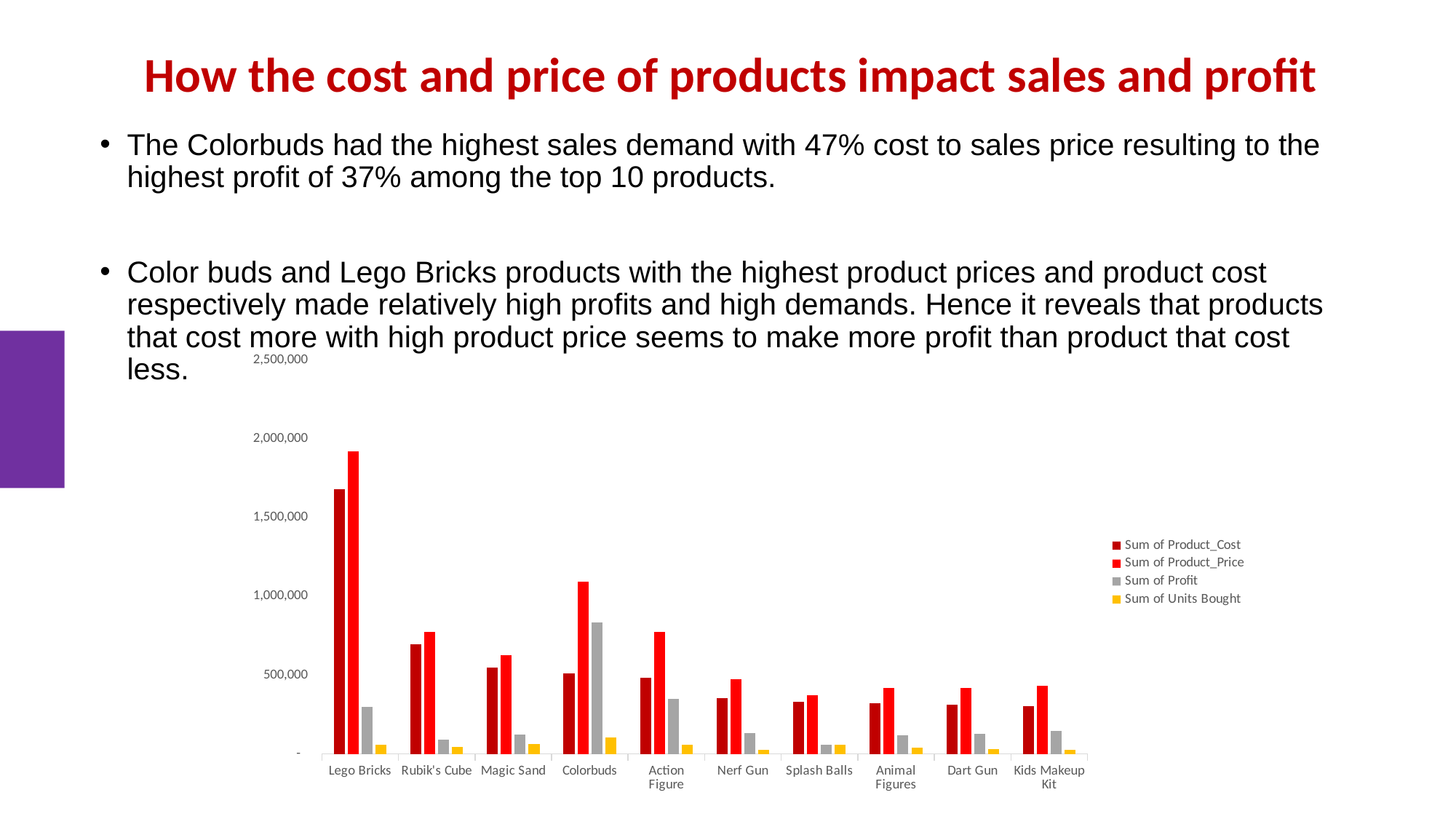

# How the cost and price of products impact sales and profit
The Colorbuds had the highest sales demand with 47% cost to sales price resulting to the highest profit of 37% among the top 10 products.

Color buds and Lego Bricks products with the highest product prices and product cost respectively made relatively high profits and high demands. Hence it reveals that products that cost more with high product price seems to make more profit than product that cost less.

### Chart

| Category | Sum of Product_Cost | Sum of Product_Price | Sum of Profit | Sum of Units Bought |
|---|---|---|---|---|
| Lego Bricks | 1680569.6999995962 | 1920719.6999995909 | 298685.0 | 59737.0 |
| Rubik's Cube | 696266.9699997241 | 773672.9699997157 | 91344.0 | 45672.0 |
| Magic Sand | 549709.0699997428 | 628295.0699997292 | 121196.0 | 60598.0 |
| Colorbuds | 510186.11999953777 | 1094090.1199994218 | 834944.0 | 104368.0 |
| Action Figure | 484485.02999970055 | 775467.0299996434 | 347748.0 | 57958.0 |
| Nerf Gun | 355397.90999988065 | 473942.90999985527 | 132715.0 | 26543.0 |
| Splash Balls | 332056.40999980323 | 373615.4099997821 | 60248.0 | 60248.0 |
| Animal Figures | 322177.49999985186 | 418927.4999998167 | 117267.0 | 39089.0 |
| Dart Gun | 314173.9699998828 | 418985.9699998511 | 126352.0 | 31588.0 |
| Kids Makeup Kit | 302855.51999990706 | 432743.51999987446 | 146598.0 | 24433.0 |